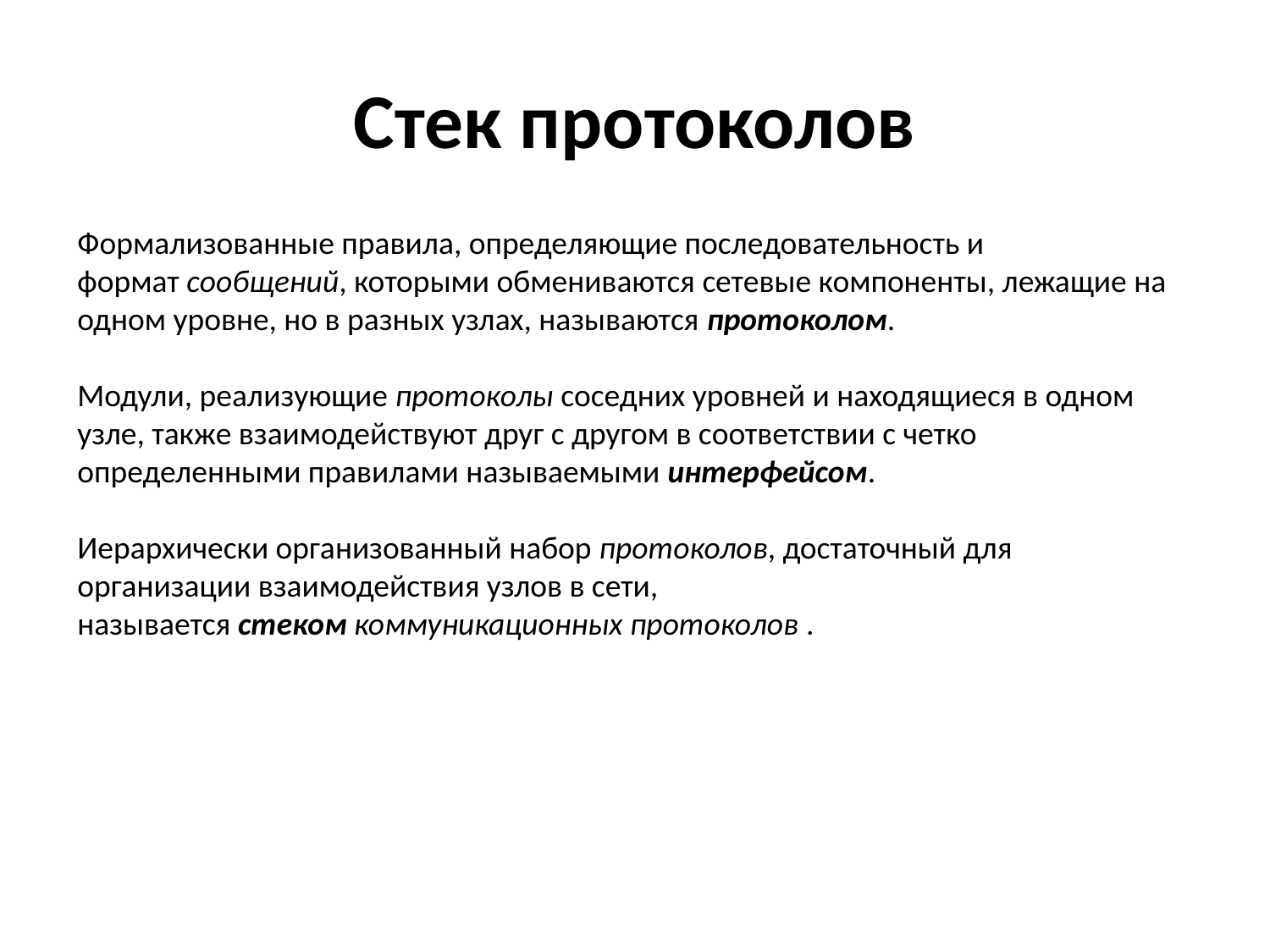

# Стек протоколов
Формализованные правила, определяющие последовательность и формат сообщений, которыми обмениваются сетевые компоненты, лежащие на одном уровне, но в разных узлах, называются протоколом.

Модули, реализующие протоколы соседних уровней и находящиеся в одном узле, также взаимодействуют друг с другом в соответствии с четко определенными правилами называемыми интерфейсом.

Иерархически организованный набор протоколов, достаточный для организации взаимодействия узлов в сети, называется стеком коммуникационных протоколов .